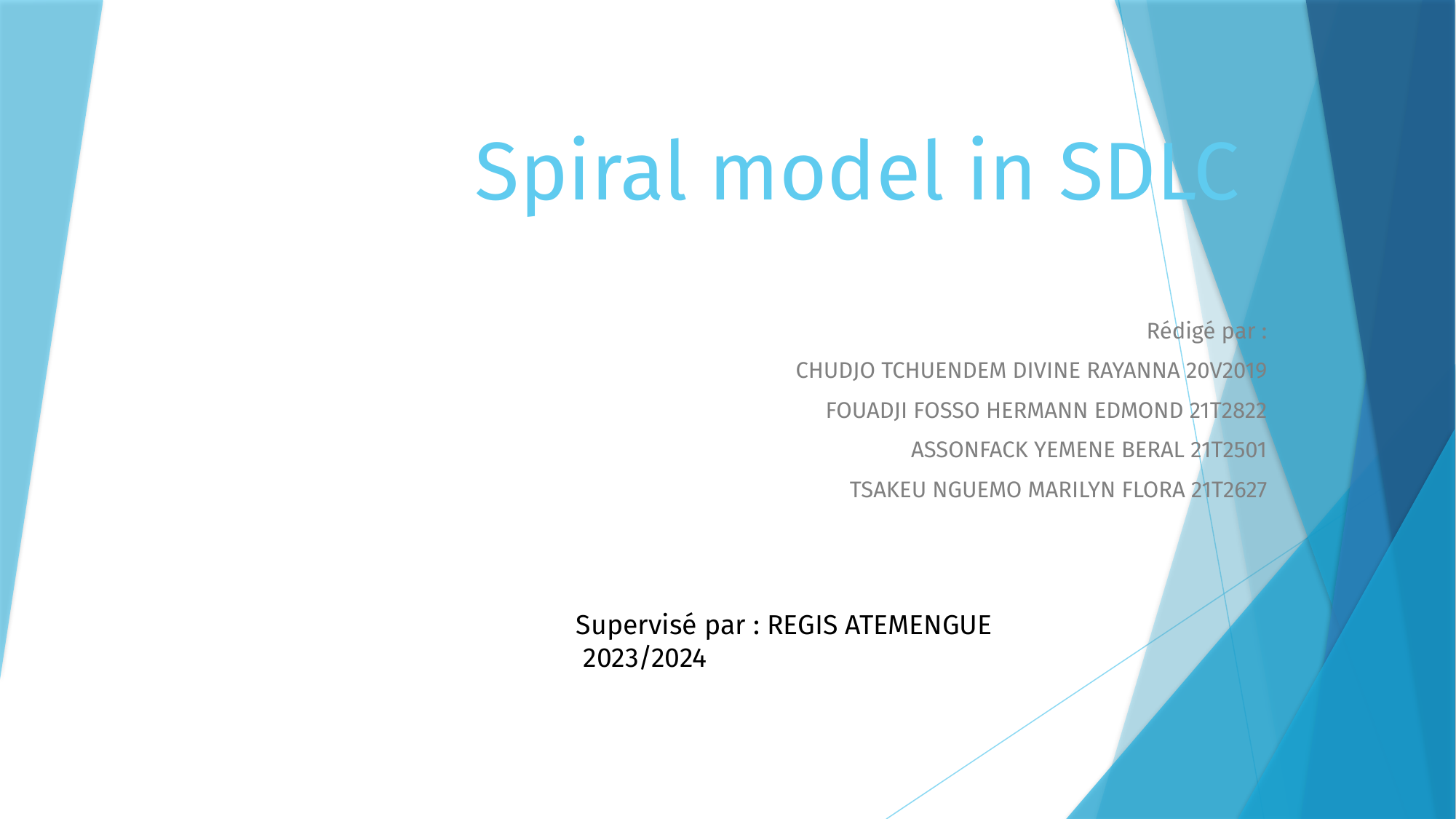

# Spiral model in SDLC
Rédigé par :
 CHUDJO TCHUENDEM DIVINE RAYANNA 20V2019
 FOUADJI FOSSO HERMANN EDMOND 21T2822
 ASSONFACK YEMENE BERAL 21T2501
TSAKEU NGUEMO MARILYN FLORA 21T2627
Supervisé par : REGIS ATEMENGUE
 2023/2024